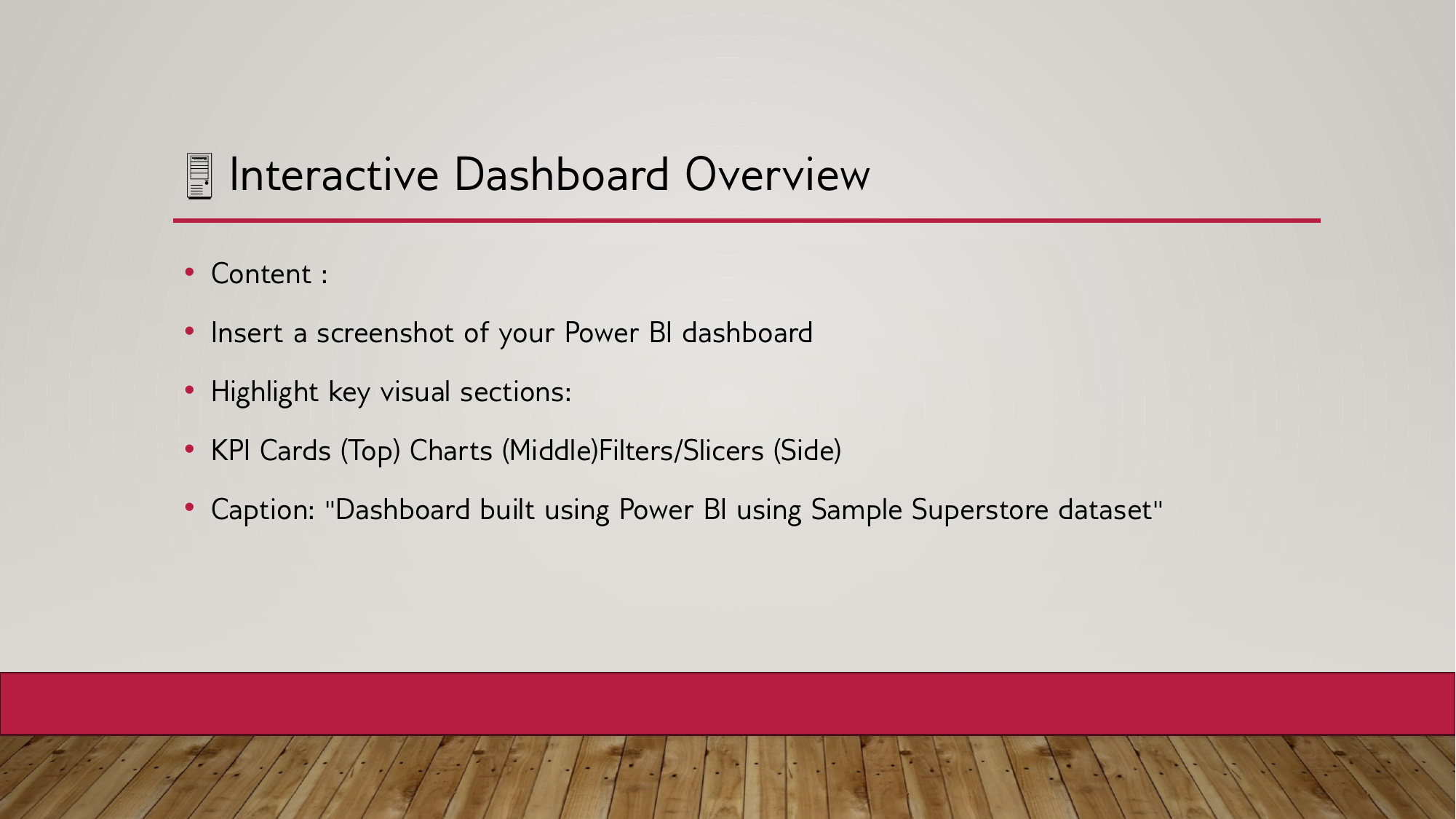

# 🖥 Interactive Dashboard Overview
Content :
Insert a screenshot of your Power BI dashboard
Highlight key visual sections:
KPI Cards (Top) Charts (Middle)Filters/Slicers (Side)
Caption: "Dashboard built using Power BI using Sample Superstore dataset"